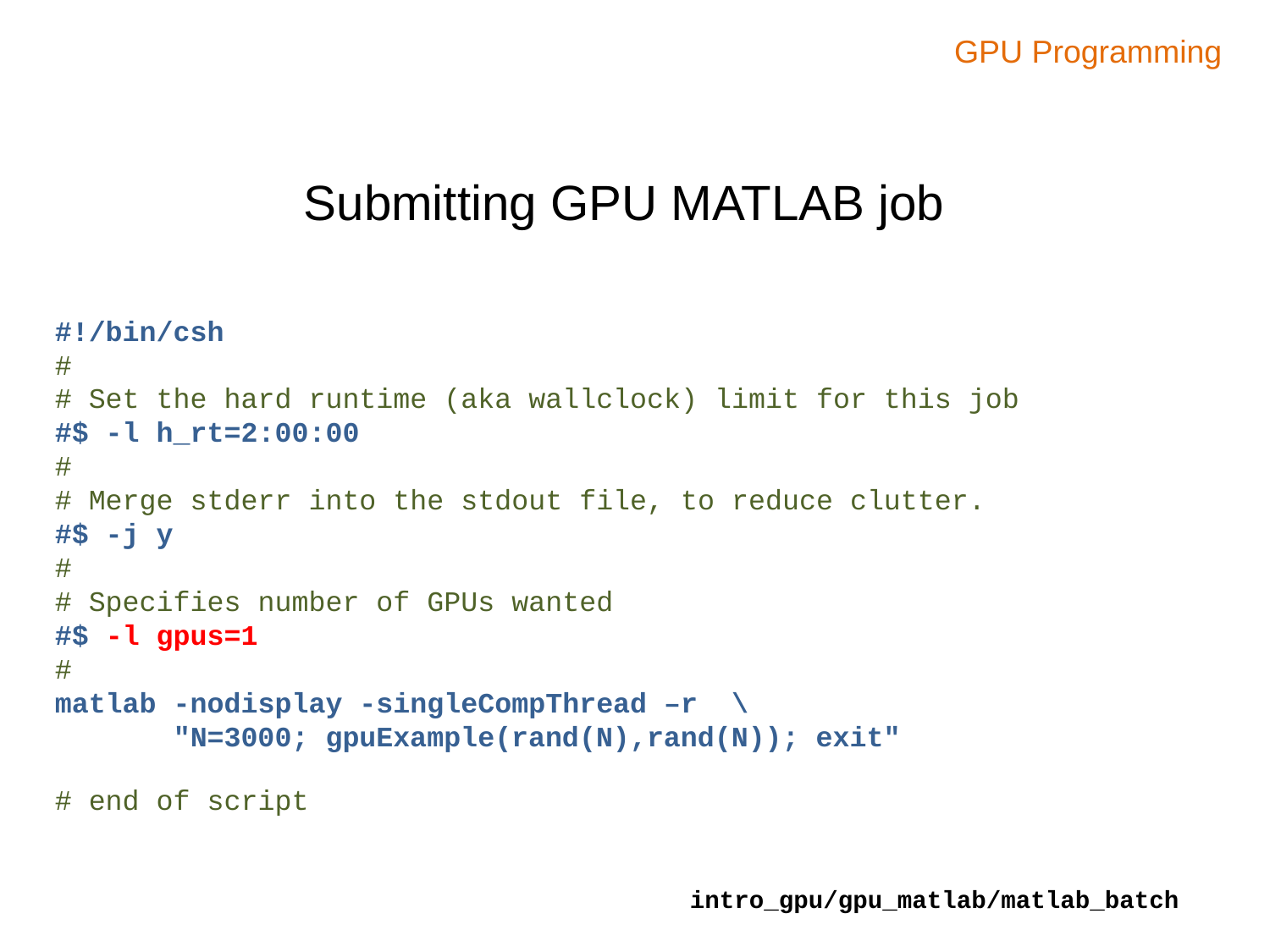

GPU Programming
Submitting GPU MATLAB job
#!/bin/csh
#
# Set the hard runtime (aka wallclock) limit for this job
#$ -l h_rt=2:00:00
#
# Merge stderr into the stdout file, to reduce clutter.
#$ -j y
#
# Specifies number of GPUs wanted
#$ -l gpus=1
#
matlab -nodisplay -singleCompThread –r  \
       "N=3000; gpuExample(rand(N),rand(N)); exit"

# end of script

intro_gpu/gpu_matlab/matlab_batch